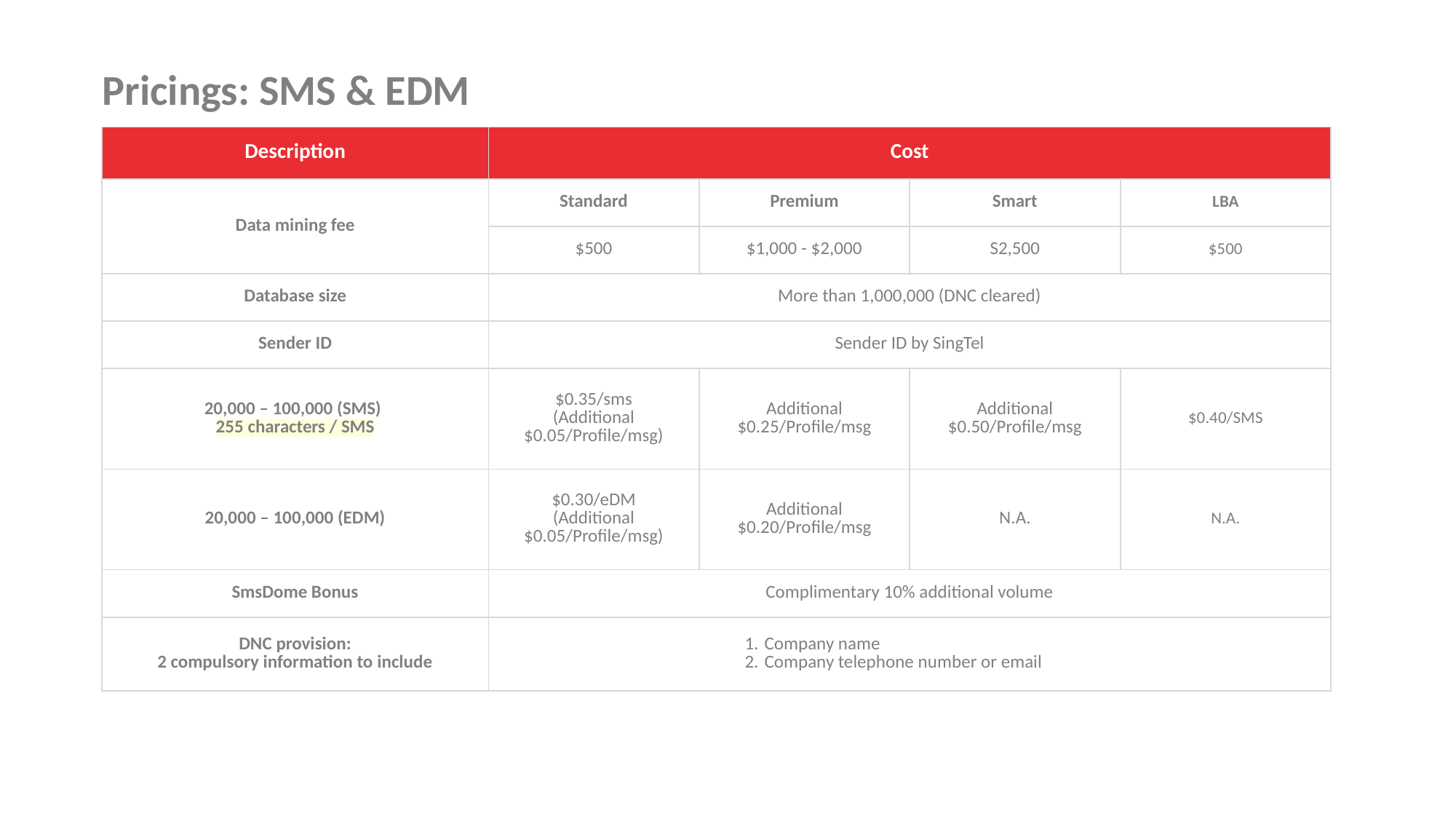

Pricings: SMS & EDM
| Description | Cost |  |  |  |
| --- | --- | --- | --- | --- |
| Data mining fee | Standard | Premium | Smart | LBA |
|  | $500 | $1,000 - $2,000 | S2,500 | $500 |
| Database size | More than 1,000,000 (DNC cleared) |  |  |  |
| Sender ID | Sender ID by SingTel |  |  |  |
| 20,000 – 100,000 (SMS) 255 characters / SMS | $0.35/sms (Additional $0.05/Profile/msg) | Additional $0.25/Profile/msg | Additional $0.50/Profile/msg | $0.40/SMS |
| 20,000 – 100,000 (EDM) | $0.30/eDM (Additional $0.05/Profile/msg) | Additional $0.20/Profile/msg | N.A. | N.A. |
| SmsDome Bonus | Complimentary 10% additional volume |  |  |  |
| DNC provision: 2 compulsory information to include | Company name Company telephone number or email |  |  |  |